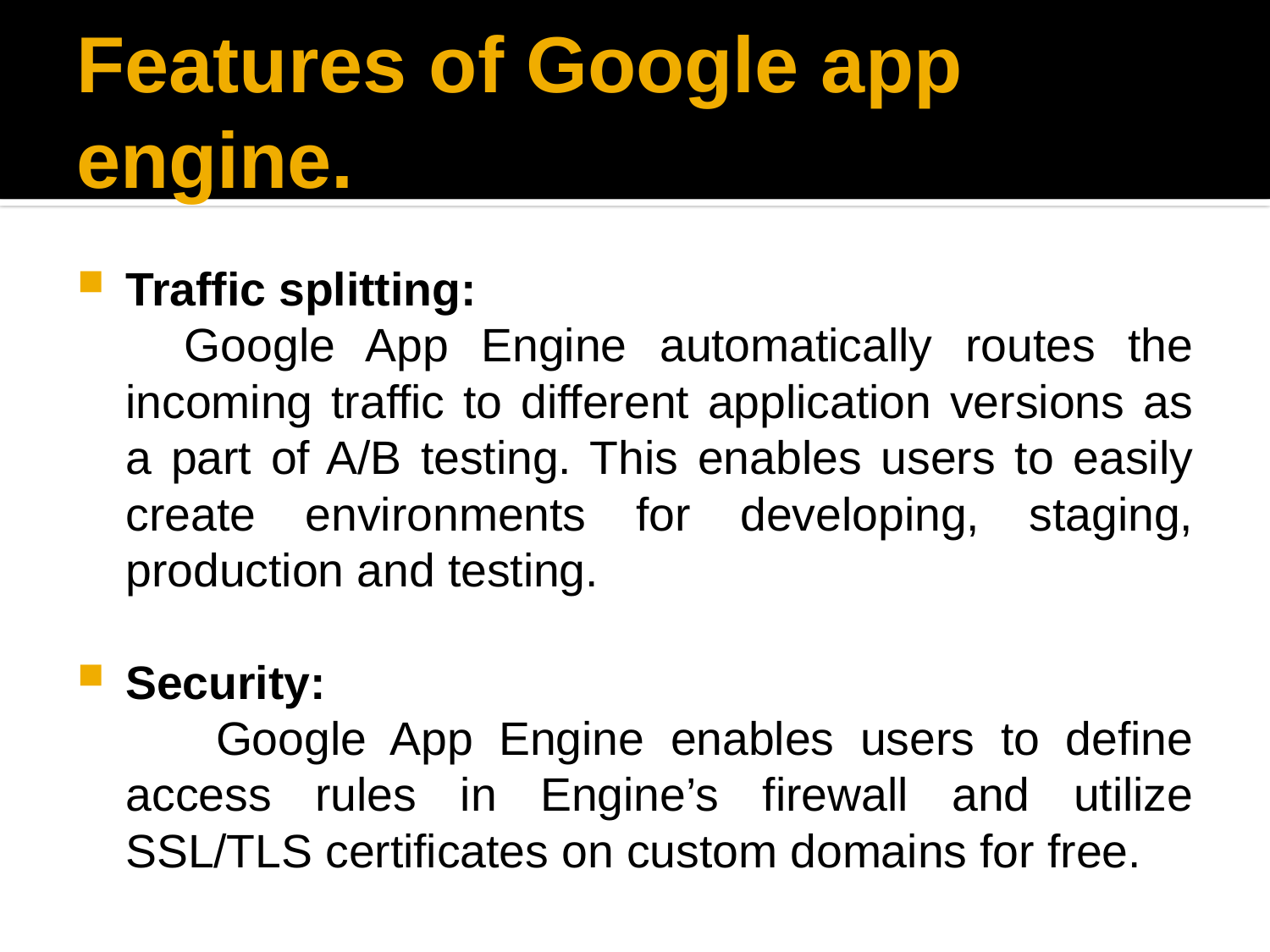

# Features of Google app engine.
Traffic splitting:
   Google App Engine automatically routes the incoming traffic to different application versions as a part of A/B testing. This enables users to easily create environments for developing, staging, production and testing.

Security:
     Google App Engine enables users to define access rules in Engine’s firewall and utilize SSL/TLS certificates on custom domains for free.